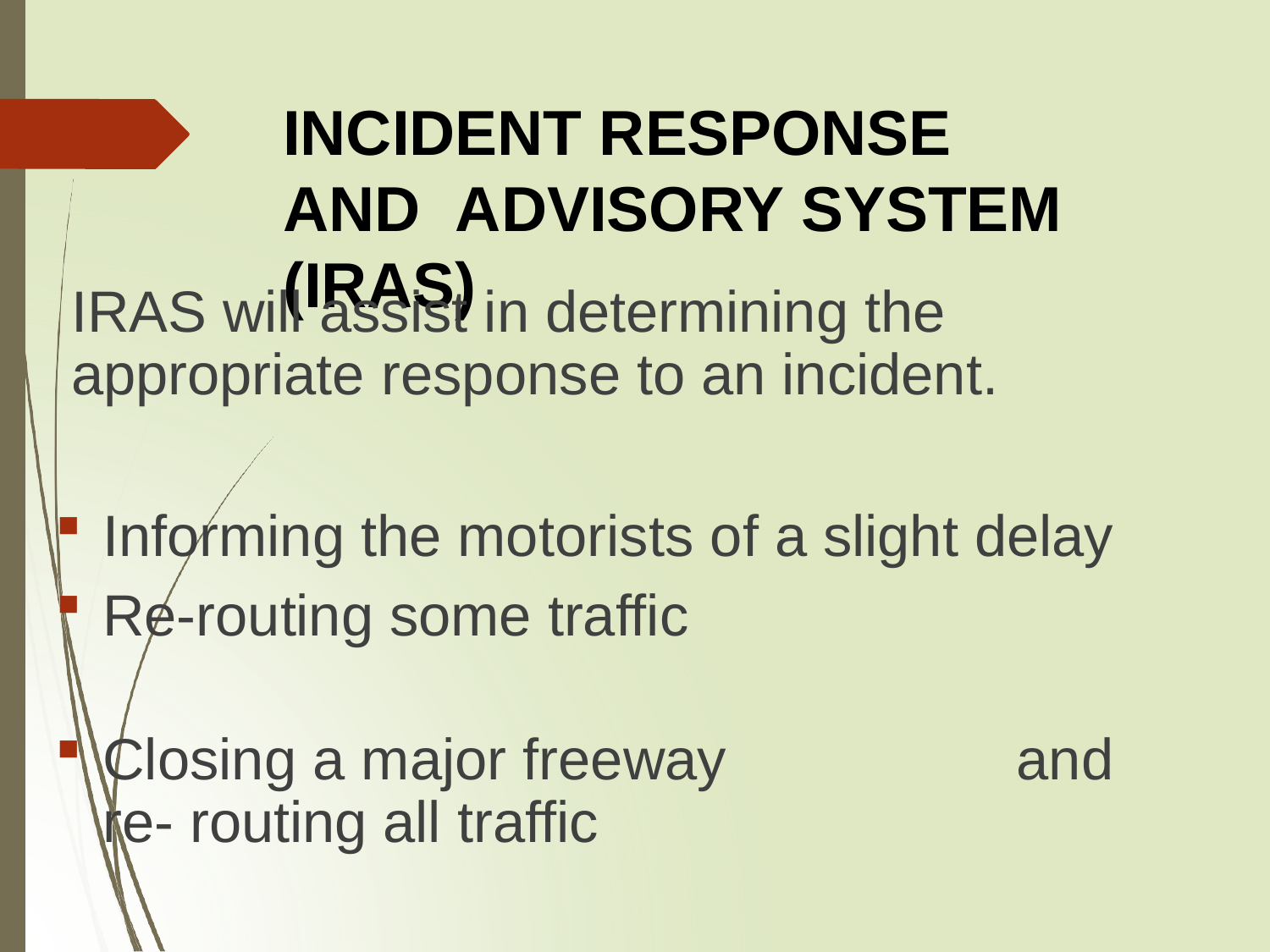

# INCIDENT RESPONSE AND  ADVISORY SYSTEM (IRAS)
IRAS will assist in determining the appropriate response to an incident.
Informing the motorists of a slight delay
Re-routing some traffic
Closing a major freeway	 and re- routing all traffic